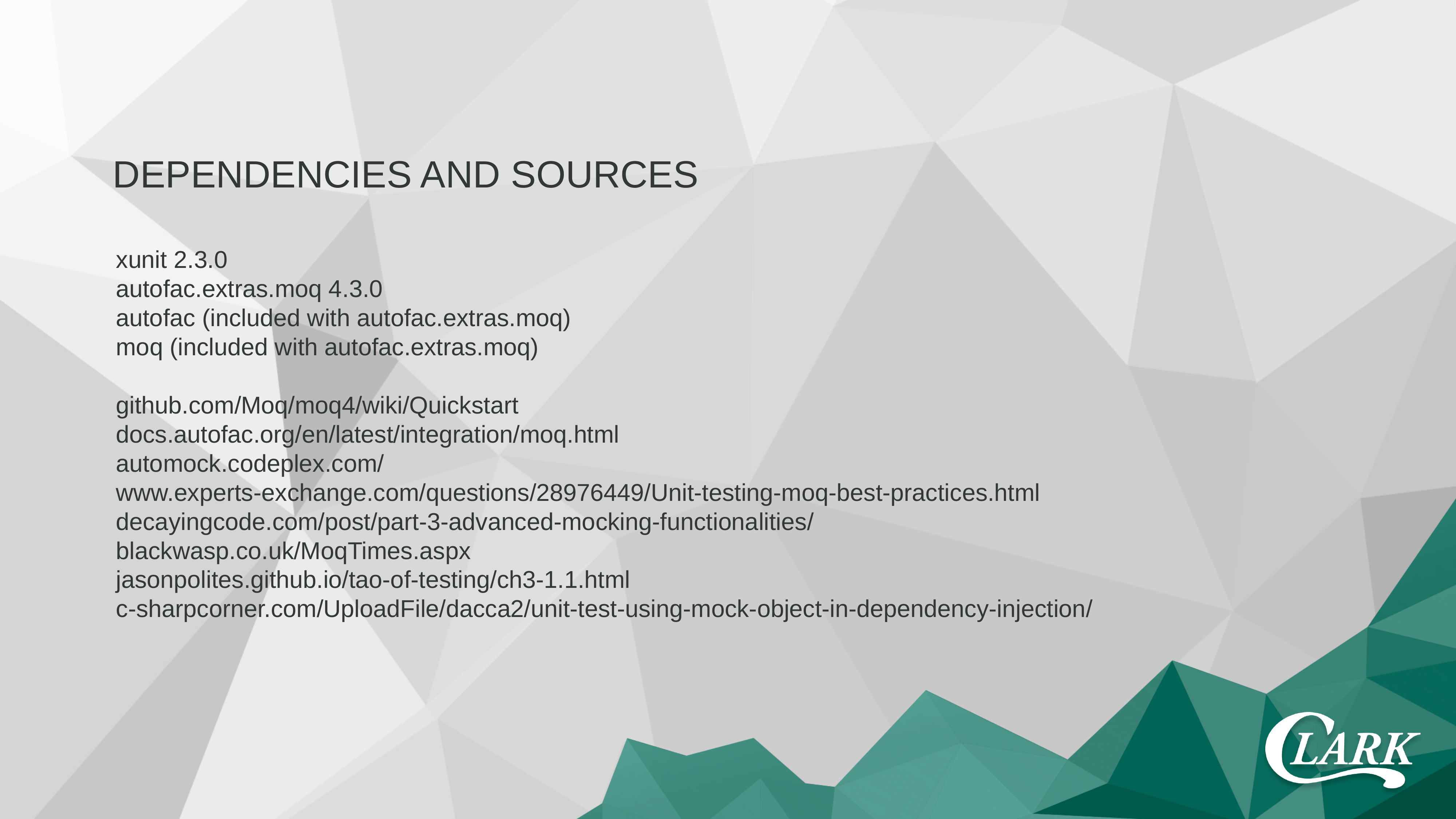

Dependencies and Sources
xunit 2.3.0
autofac.extras.moq 4.3.0
autofac (included with autofac.extras.moq)
moq (included with autofac.extras.moq)

github.com/Moq/moq4/wiki/Quickstart
docs.autofac.org/en/latest/integration/moq.html
automock.codeplex.com/
www.experts-exchange.com/questions/28976449/Unit-testing-moq-best-practices.html
decayingcode.com/post/part-3-advanced-mocking-functionalities/
blackwasp.co.uk/MoqTimes.aspx
jasonpolites.github.io/tao-of-testing/ch3-1.1.html
c-sharpcorner.com/UploadFile/dacca2/unit-test-using-mock-object-in-dependency-injection/